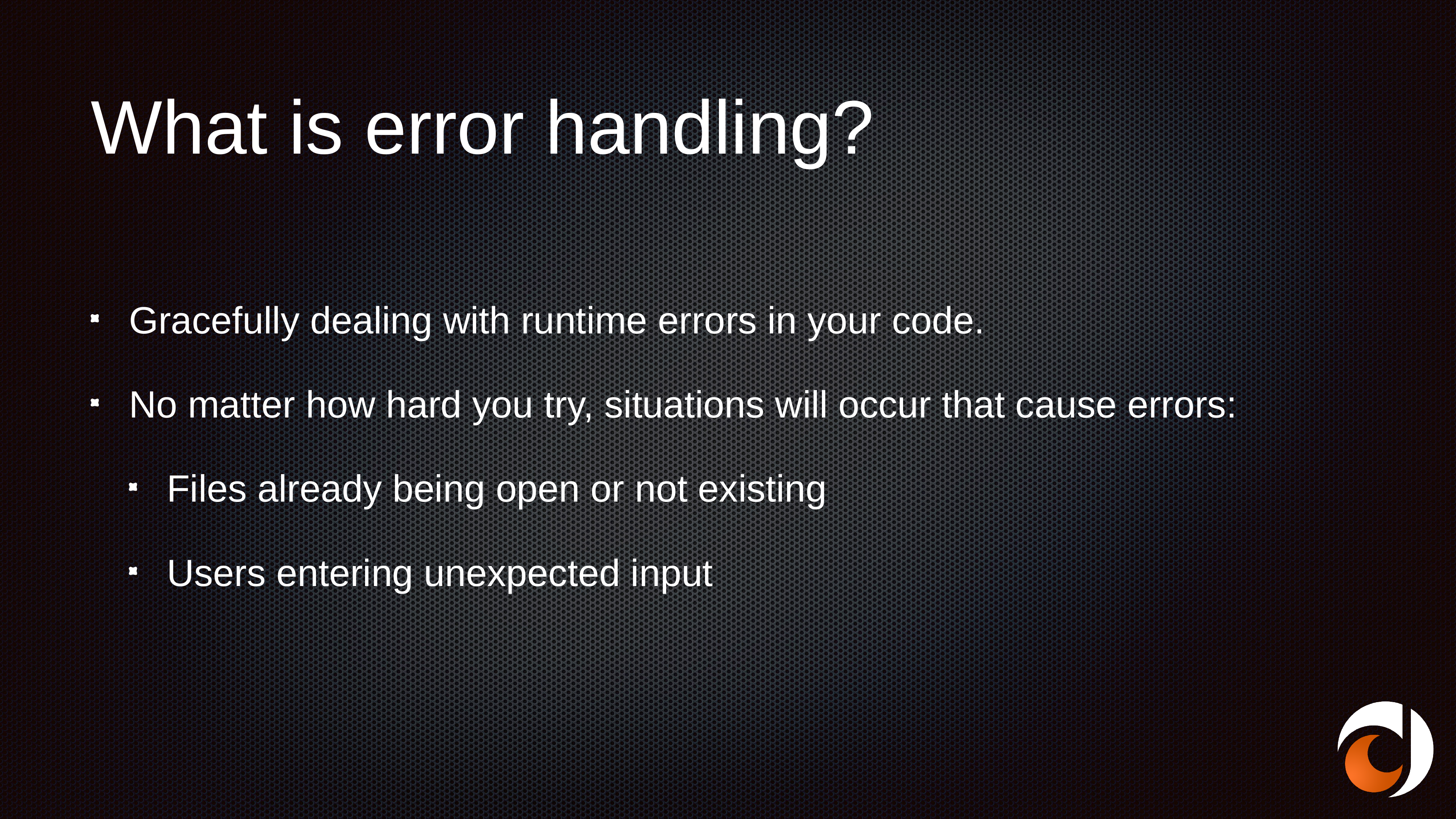

# What is error handling?
Gracefully dealing with runtime errors in your code.
No matter how hard you try, situations will occur that cause errors:
Files already being open or not existing
Users entering unexpected input